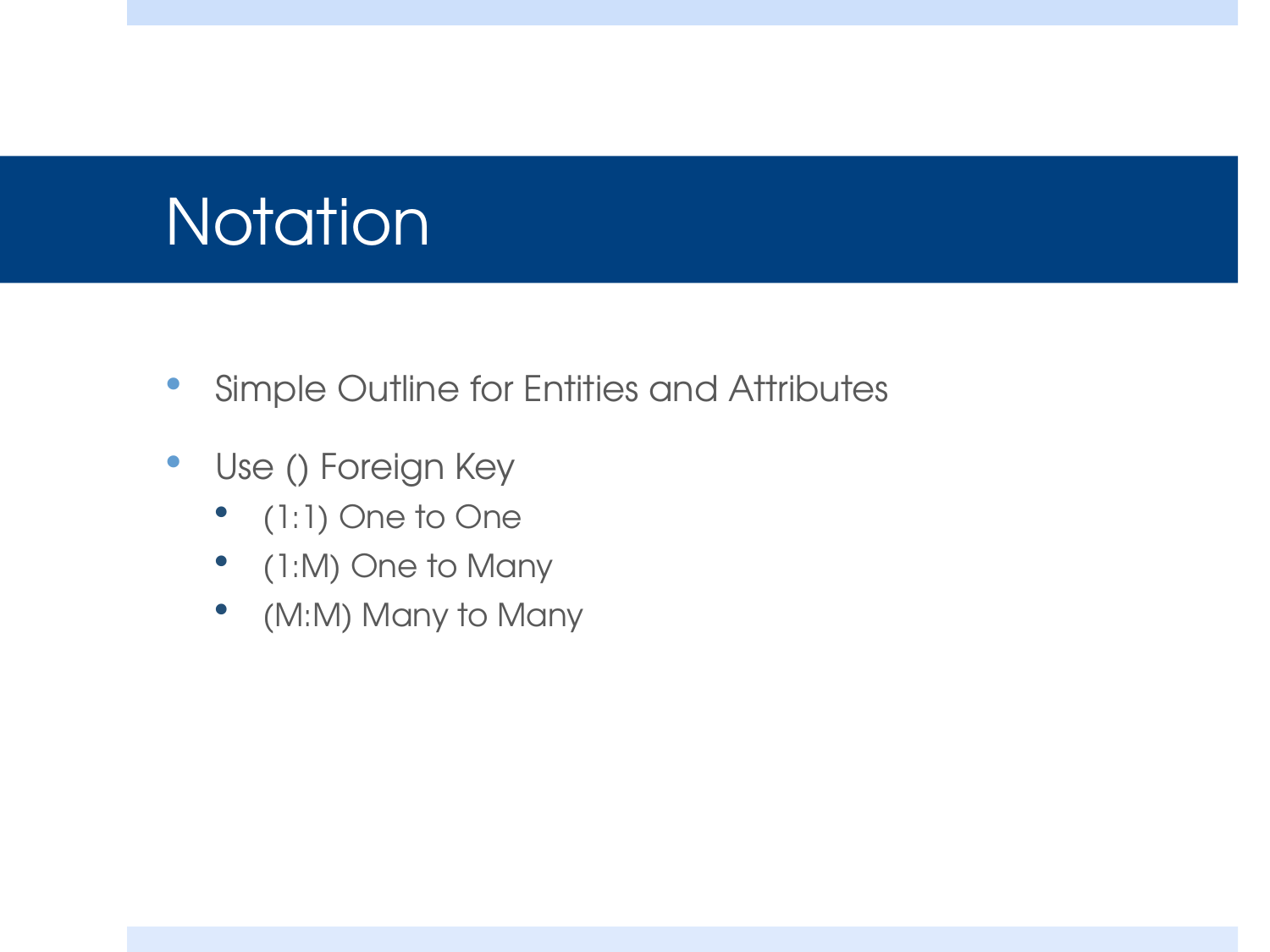

# Notation
Simple Outline for Entities and Attributes
Use () Foreign Key
(1:1) One to One
(1:M) One to Many
(M:M) Many to Many